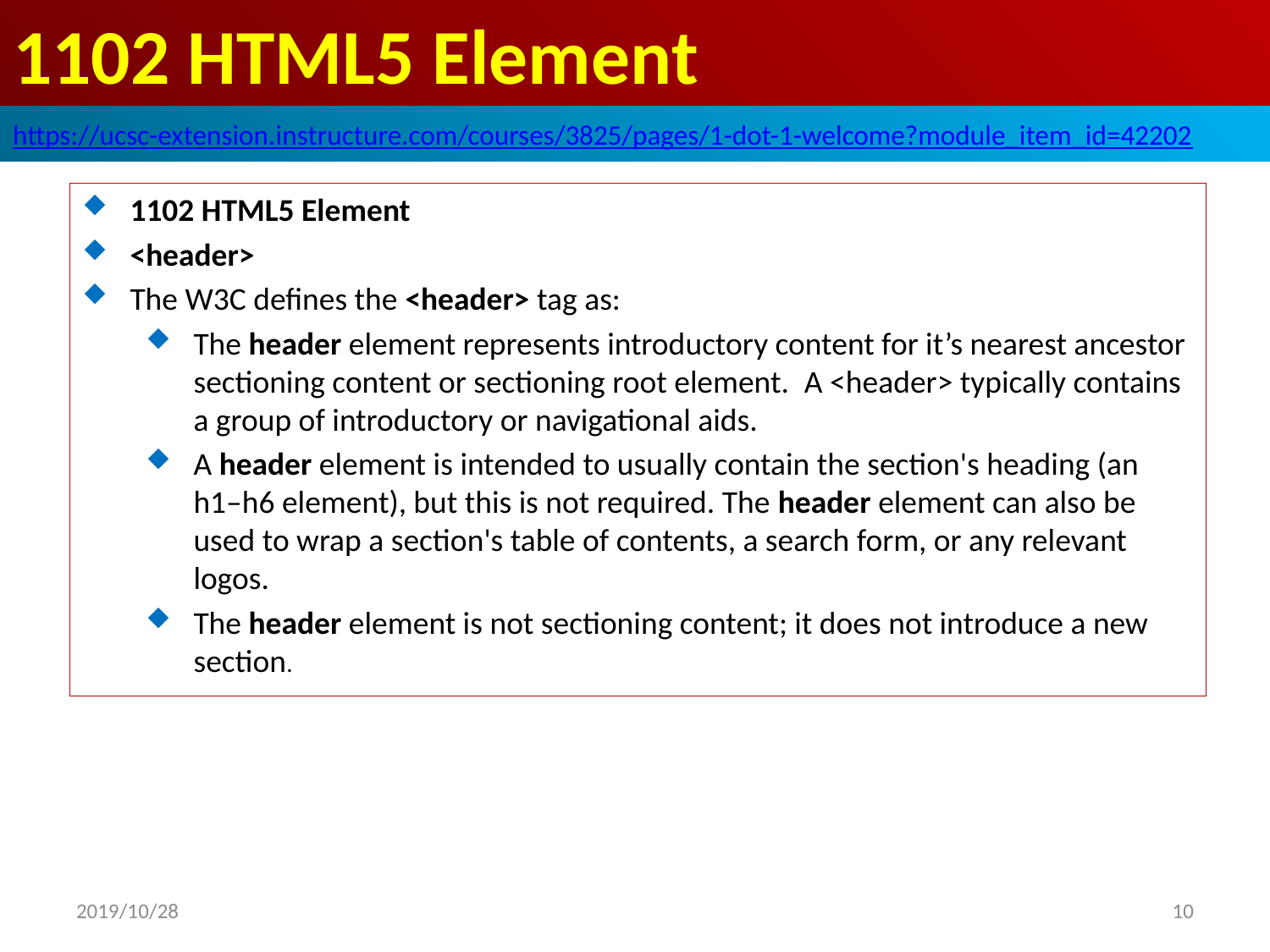

# 1102 HTML5 Element

https://ucsc-extension.instructure.com/courses/3825/pages/1-dot-1-welcome?module_item_id=42202
1102 HTML5 Element
<header>
The W3C defines the <header> tag as:
The header element represents introductory content for it’s nearest ancestor sectioning content or sectioning root element.  A <header> typically contains a group of introductory or navigational aids.
A header element is intended to usually contain the section's heading (an h1–h6 element), but this is not required. The header element can also be used to wrap a section's table of contents, a search form, or any relevant logos.
The header element is not sectioning content; it does not introduce a new section.
2019/10/28
10